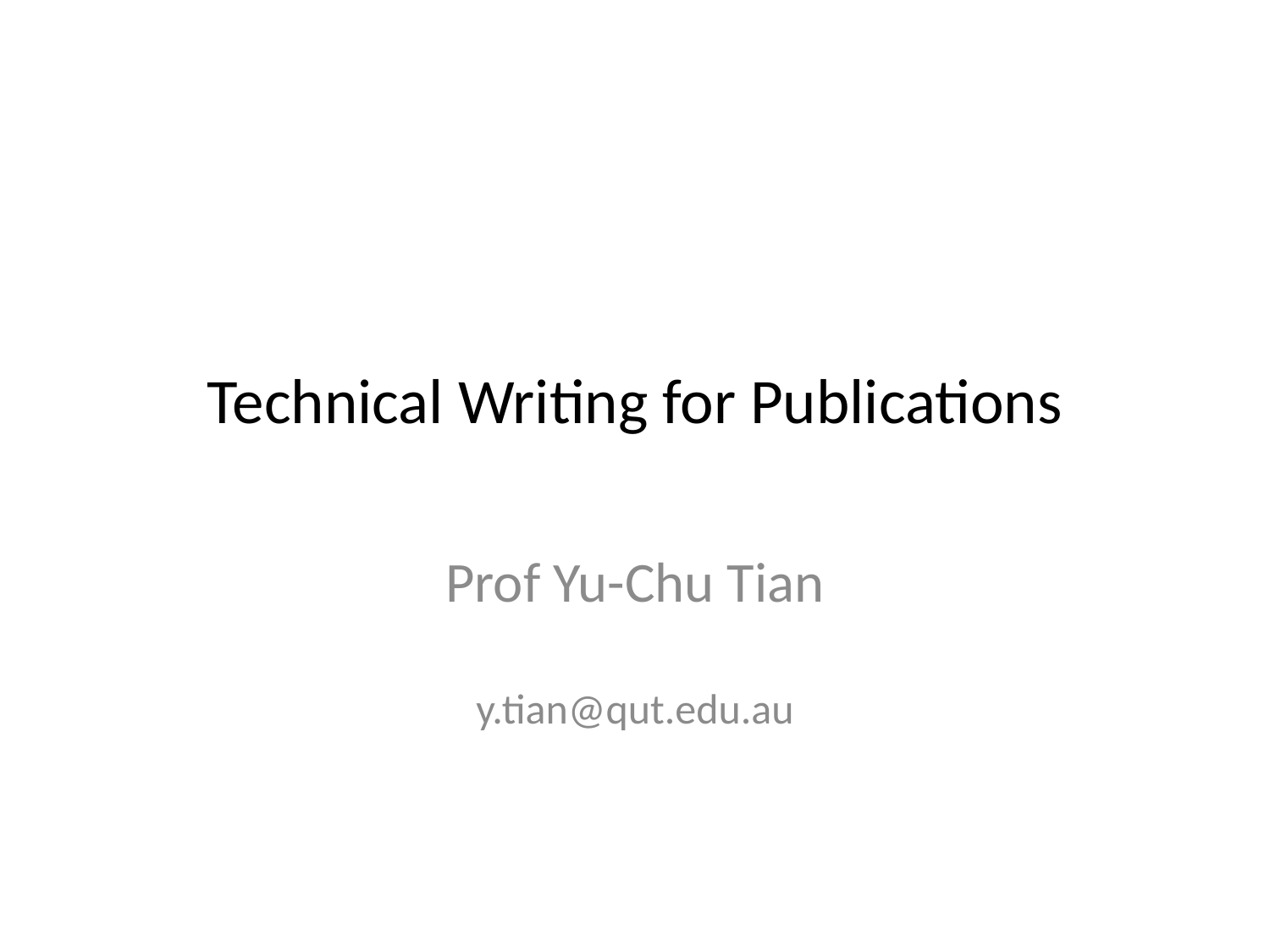

# Technical Writing for Publications
Prof Yu-Chu Tian

y.tian@qut.edu.au